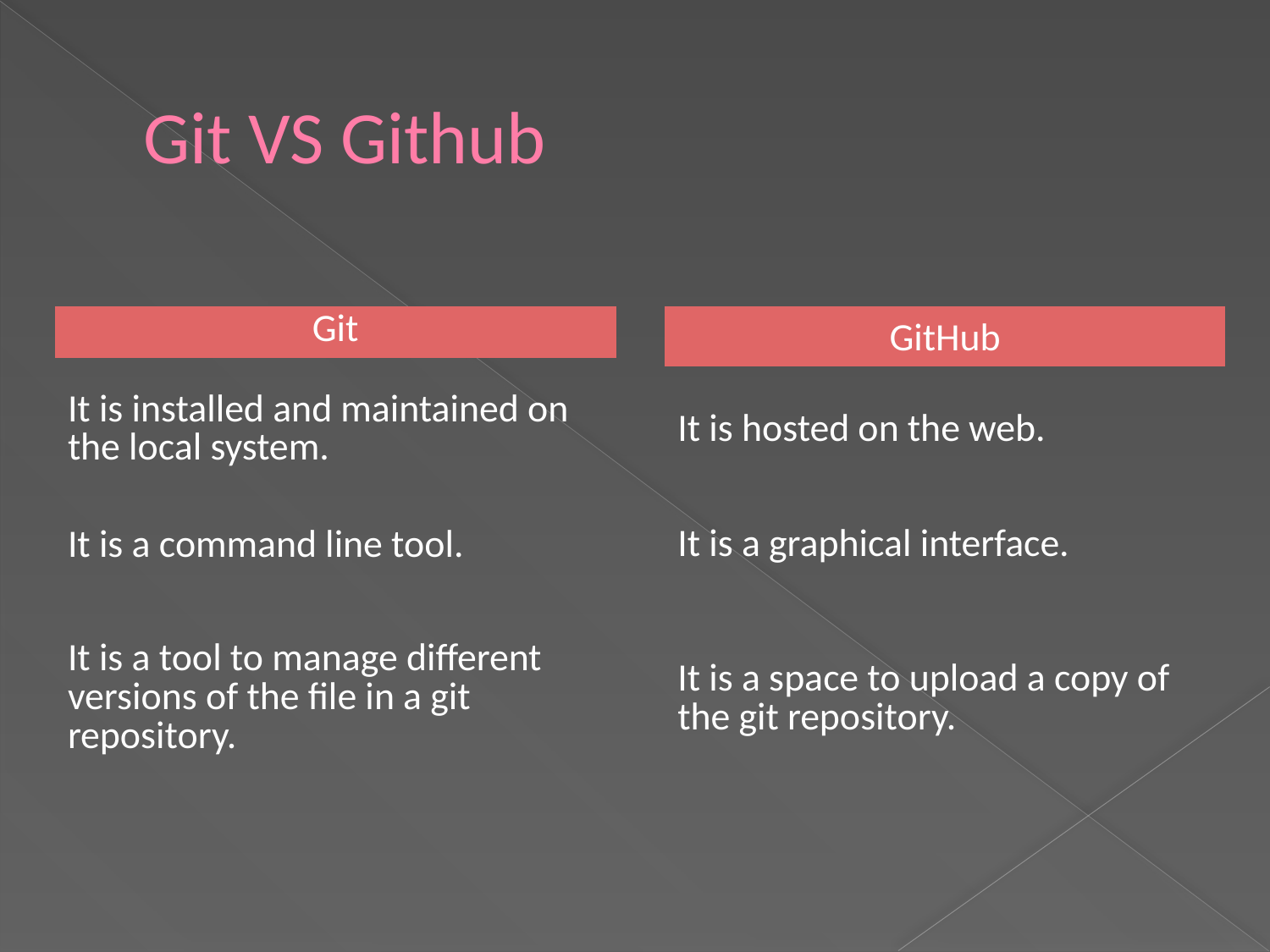

# Git VS Github
| Git |
| --- |
| It is installed and maintained on the local system. |
| It is a command line tool. |
| It is a tool to manage different versions of the file in a git repository. |
| GitHub |
| --- |
| It is hosted on the web. |
| It is a graphical interface. |
| It is a space to upload a copy of the git repository. |